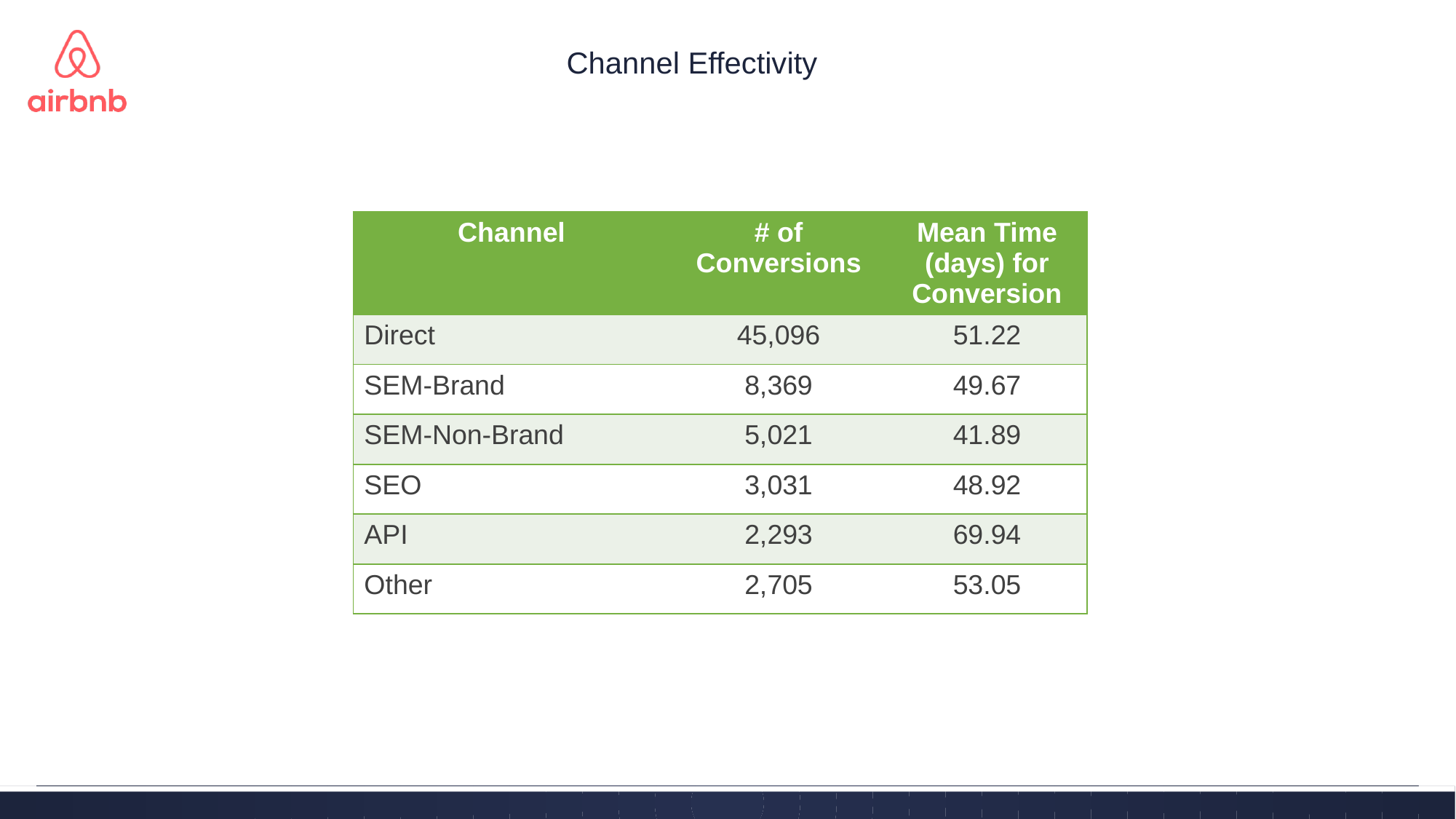

# Channel Effectivity
| Channel | # of Conversions | Mean Time (days) for Conversion |
| --- | --- | --- |
| Direct | 45,096 | 51.22 |
| SEM-Brand | 8,369 | 49.67 |
| SEM-Non-Brand | 5,021 | 41.89 |
| SEO | 3,031 | 48.92 |
| API | 2,293 | 69.94 |
| Other | 2,705 | 53.05 |